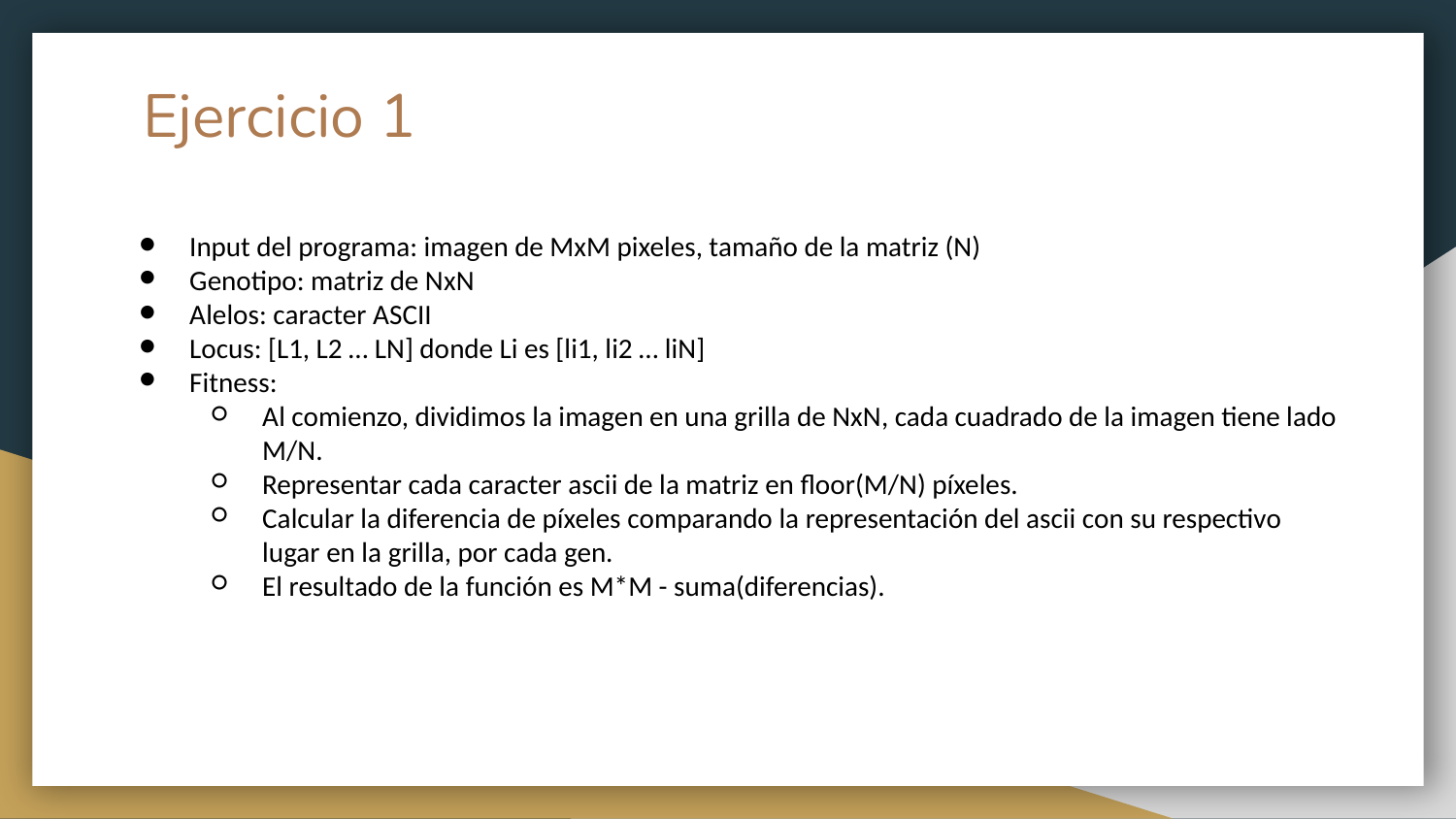

# Ejercicio 1
Input del programa: imagen de MxM pixeles, tamaño de la matriz (N)
Genotipo: matriz de NxN
Alelos: caracter ASCII
Locus: [L1, L2 … LN] donde Li es [li1, li2 … liN]
Fitness:
Al comienzo, dividimos la imagen en una grilla de NxN, cada cuadrado de la imagen tiene lado M/N.
Representar cada caracter ascii de la matriz en floor(M/N) píxeles.
Calcular la diferencia de píxeles comparando la representación del ascii con su respectivo lugar en la grilla, por cada gen.
El resultado de la función es M*M - suma(diferencias).